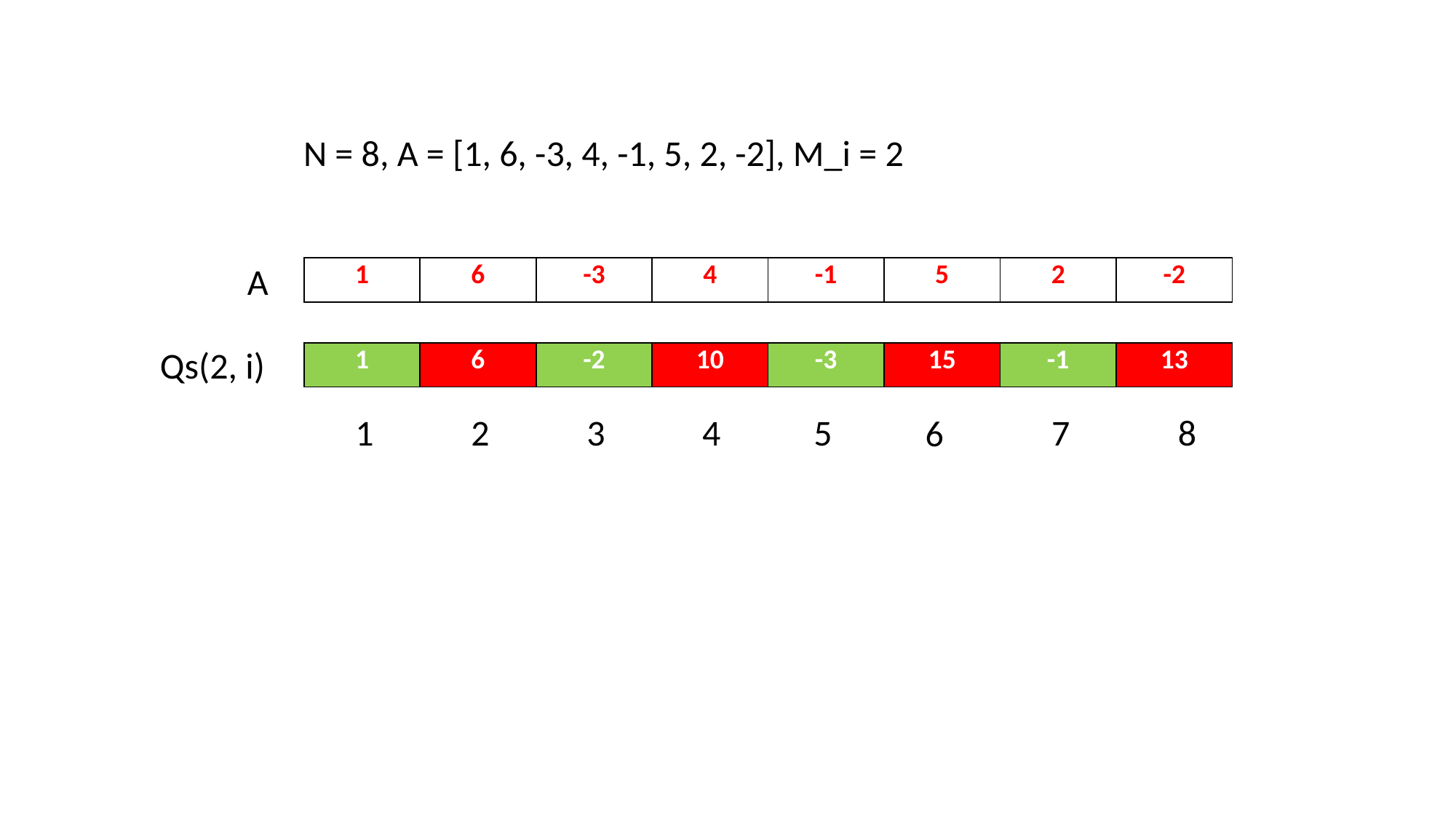

N = 8, A = [1, 6, -3, 4, -1, 5, 2, -2], M_i = 2
A
| 1 | 6 | -3 | 4 | -1 | 5 | 2 | -2 |
| --- | --- | --- | --- | --- | --- | --- | --- |
Qs(2, i)
| 1 | 6 | -2 | 10 | -3 | 15 | -1 | 13 |
| --- | --- | --- | --- | --- | --- | --- | --- |
8
3
4
5
7
1
2
6